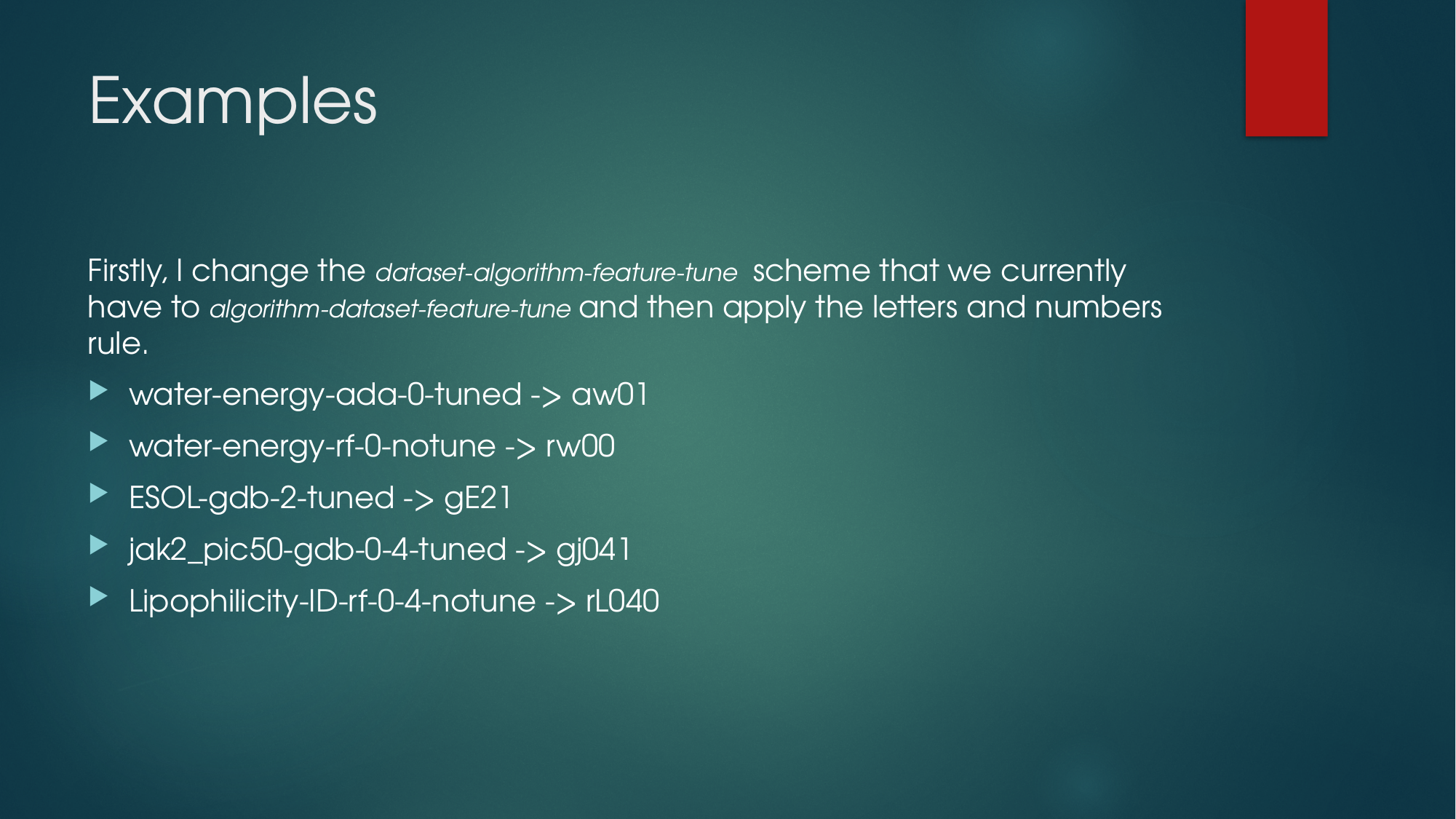

# Examples
Firstly, I change the dataset-algorithm-feature-tune  scheme that we currently have to algorithm-dataset-feature-tune and then apply the letters and numbers rule.
water-energy-ada-0-tuned -> aw01
water-energy-rf-0-notune -> rw00
ESOL-gdb-2-tuned -> gE21
jak2_pic50-gdb-0-4-tuned -> gj041
Lipophilicity-ID-rf-0-4-notune -> rL040